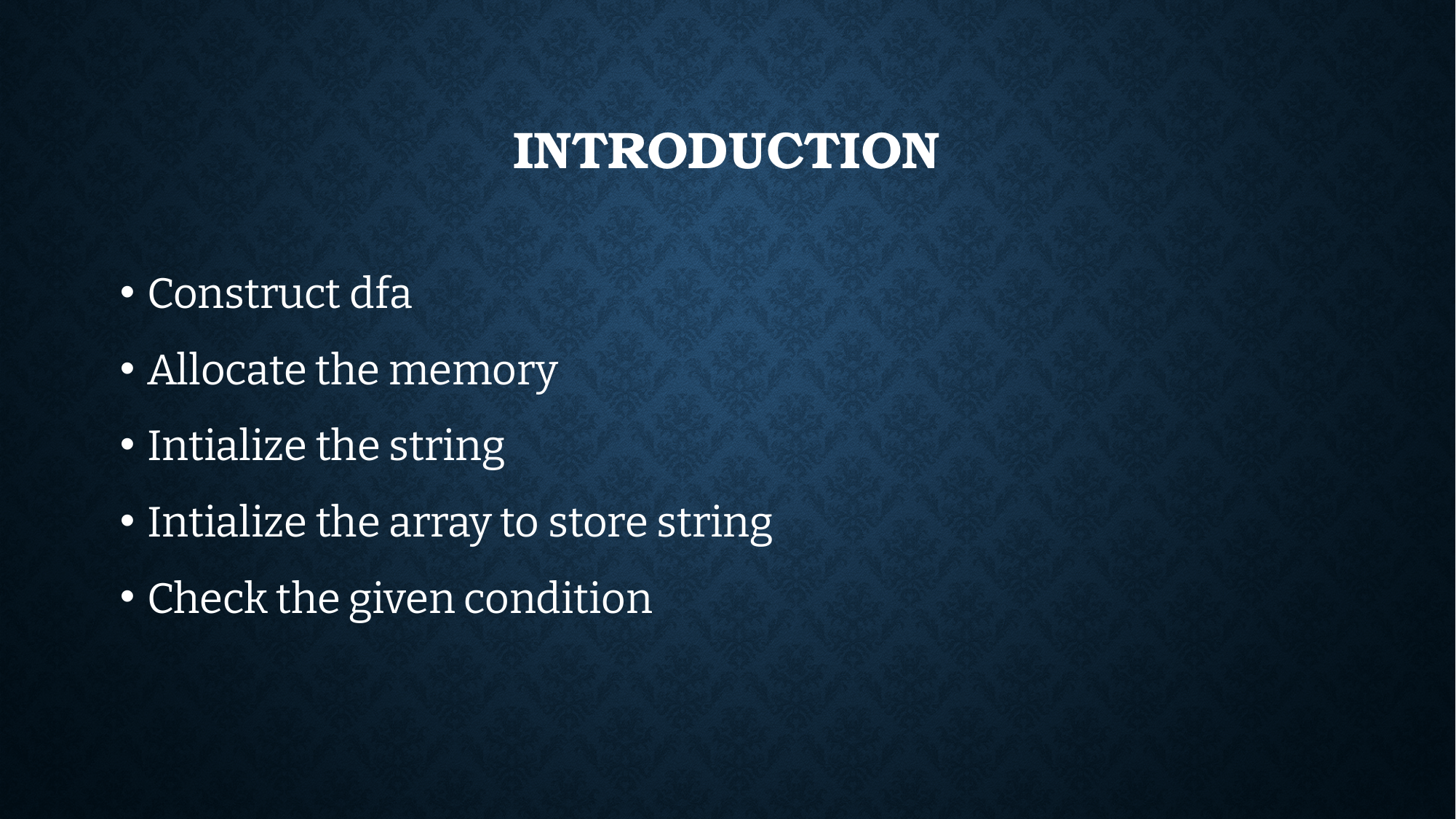

# introduction
Construct dfa
Allocate the memory
Intialize the string
Intialize the array to store string
Check the given condition